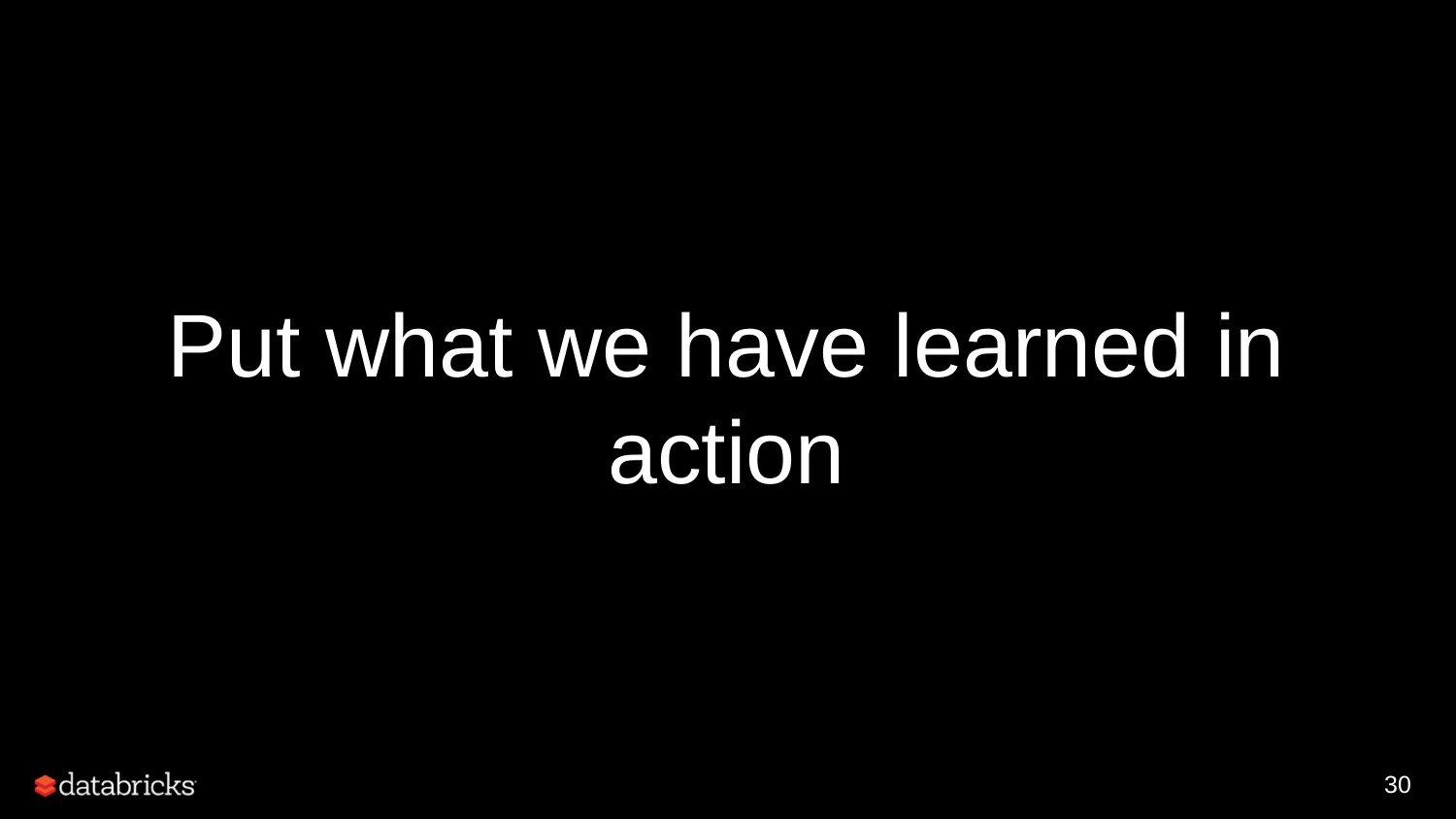

Put what we have learned in action